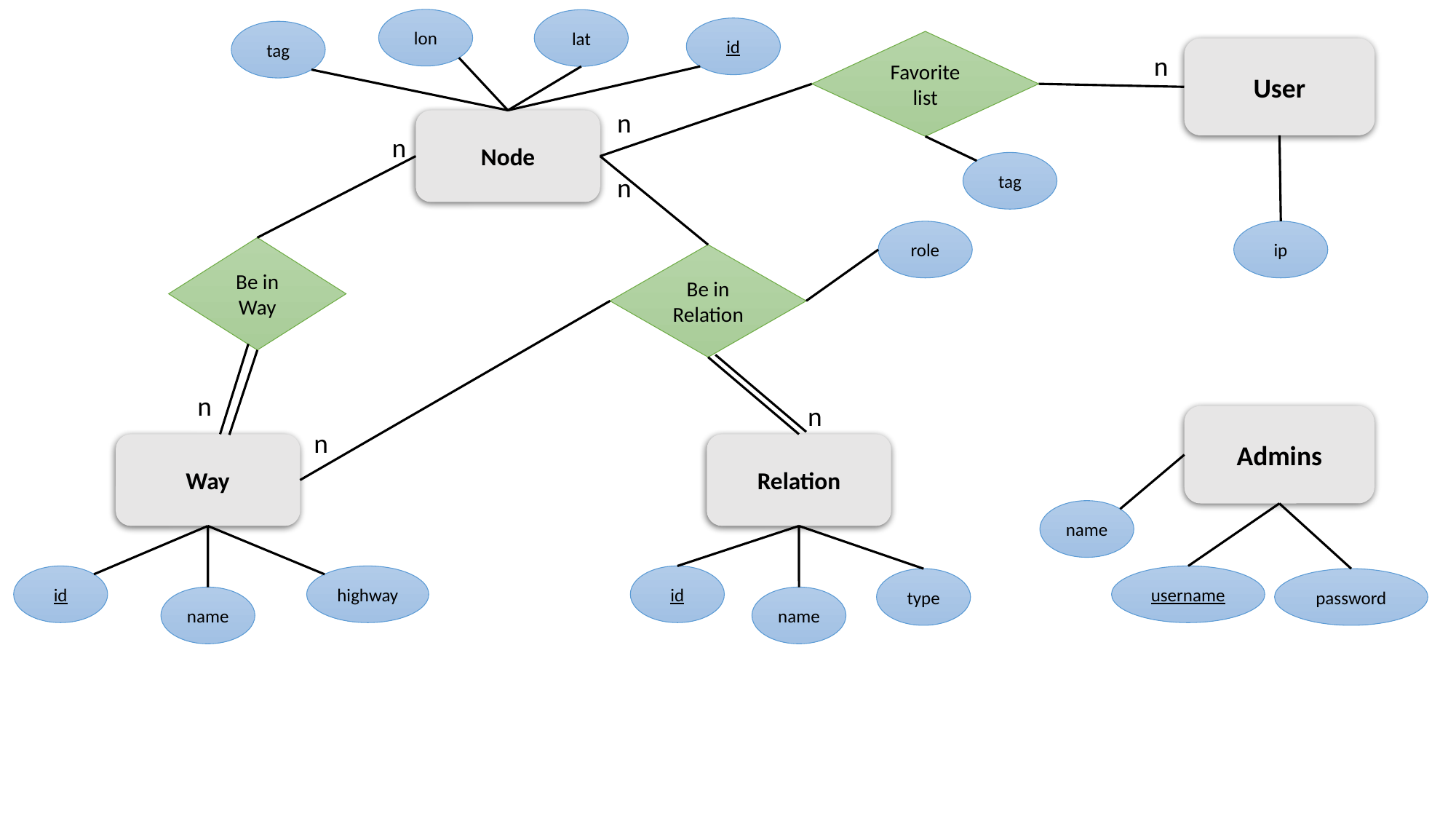

lon
lat
id
tag
Favorite list
User
n
n
Node
n
tag
n
ip
role
Be in Way
Be in Relation
n
n
Admins
n
Way
Relation
name
username
id
highway
id
type
password
name
name